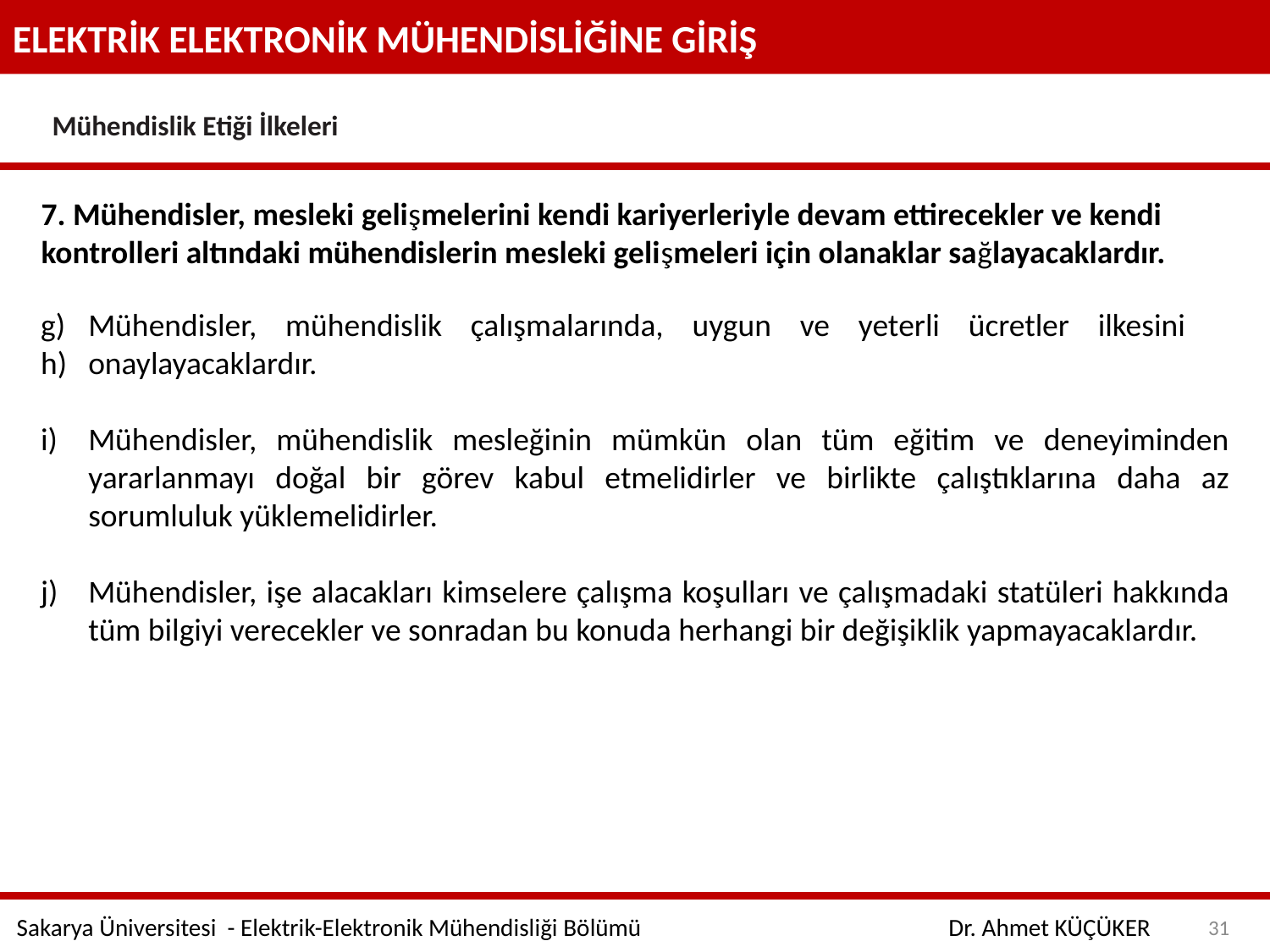

ELEKTRİK ELEKTRONİK MÜHENDİSLİĞİNE GİRİŞ

Mühendislik Etiği İlkeleri
7. Mühendisler, mesleki gelişmelerini kendi kariyerleriyle devam ettirecekler ve kendi
kontrolleri altındaki mühendislerin mesleki gelişmeleri için olanaklar sağlayacaklardır.
Mühendisler,    mühendislik    çalışmalarında,    uygun    ve    yeterli    ücretler    ilkesini
onaylayacaklardır.

Mühendisler, mühendislik mesleğinin mümkün olan tüm eğitim ve deneyiminden yararlanmayı doğal bir görev kabul etmelidirler ve birlikte çalıştıklarına daha az sorumluluk yüklemelidirler.

Mühendisler, işe alacakları kimselere çalışma koşulları ve çalışmadaki statüleri hakkında tüm bilgiyi verecekler ve sonradan bu konuda herhangi bir değişiklik yapmayacaklardır.
31
Sakarya Üniversitesi  - Elektrik-Elektronik Mühendisliği Bölümü
Dr. Ahmet KÜÇÜKER